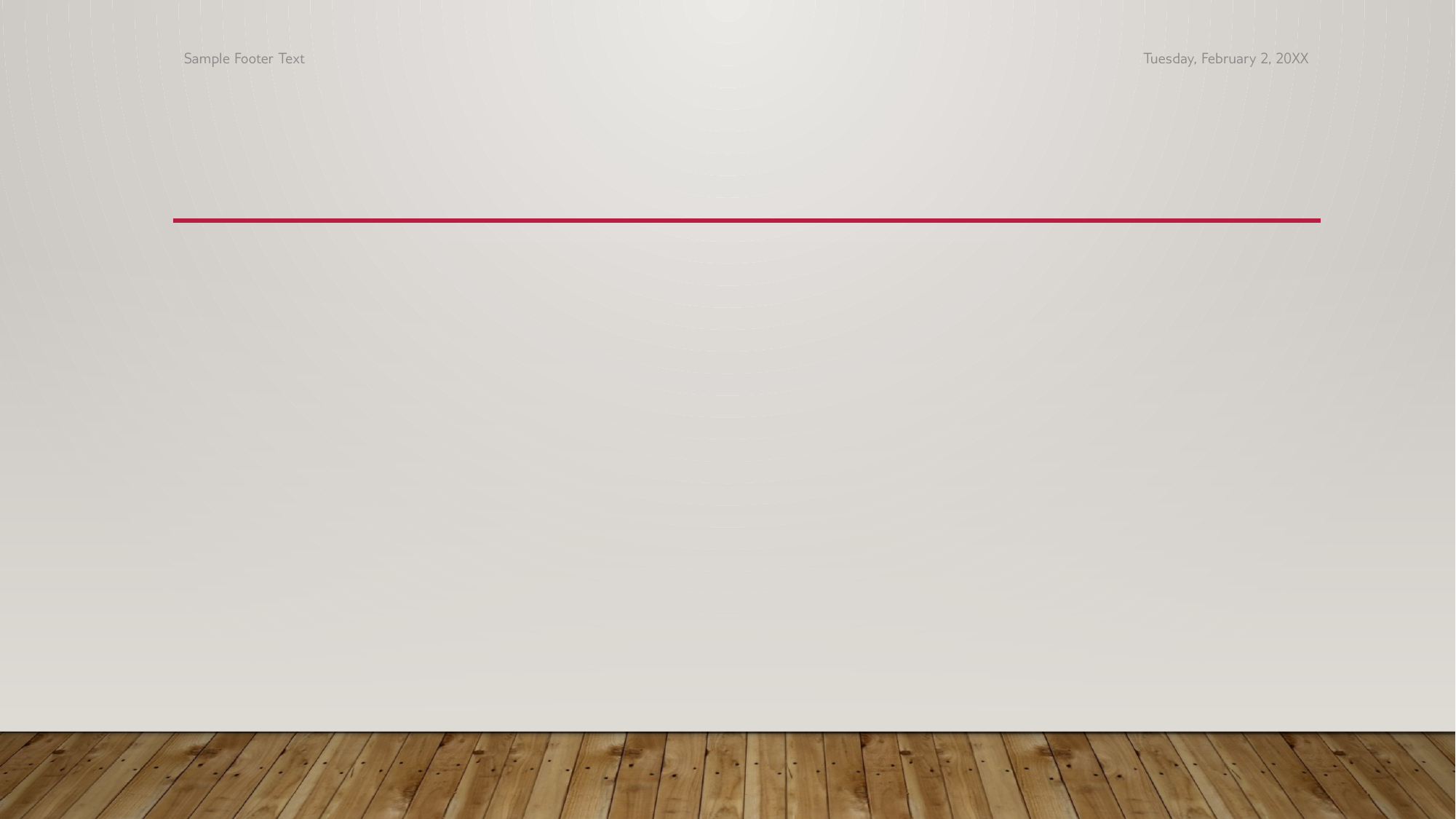

Sample Footer Text
Tuesday, February 2, 20XX
#